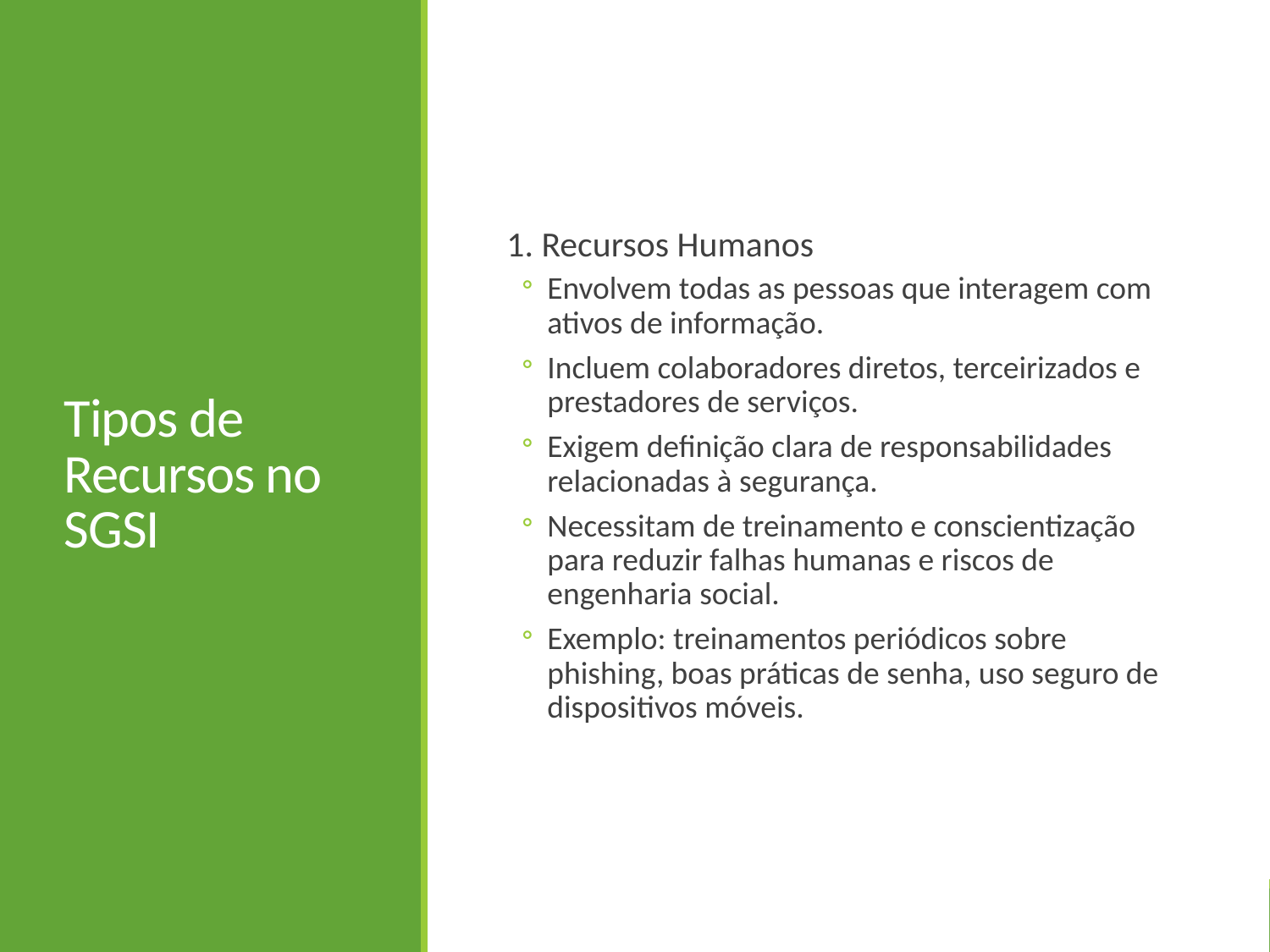

# Tipos de Recursos no SGSI
1. Recursos Humanos
Envolvem todas as pessoas que interagem com ativos de informação.
Incluem colaboradores diretos, terceirizados e prestadores de serviços.
Exigem definição clara de responsabilidades relacionadas à segurança.
Necessitam de treinamento e conscientização para reduzir falhas humanas e riscos de engenharia social.
Exemplo: treinamentos periódicos sobre phishing, boas práticas de senha, uso seguro de dispositivos móveis.